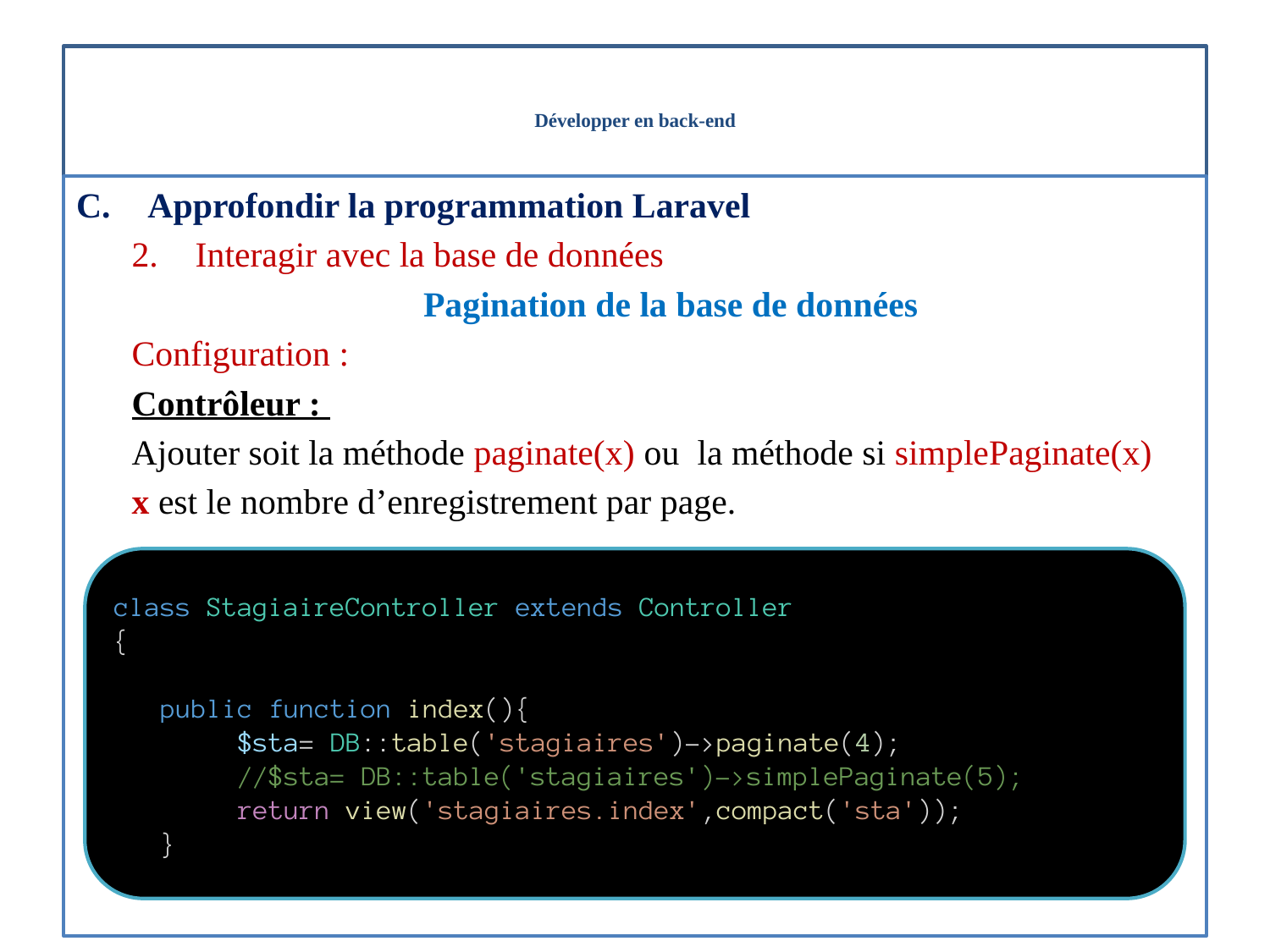

# Développer en back-end
Approfondir la programmation Laravel
Interagir avec la base de données
Pagination de la base de données
Configuration :
Contrôleur :
Ajouter soit la méthode paginate(x) ou  la méthode si simplePaginate(x)
x est le nombre d’enregistrement par page.

Cela générera un fichier dans le dossier database\migrations

class StagiaireController extends Controller
{
   public function index(){
        $sta= DB::table('stagiaires')->paginate(4);
        //$sta= DB::table('stagiaires')->simplePaginate(5);
        return view('stagiaires.index',compact('sta'));
   }